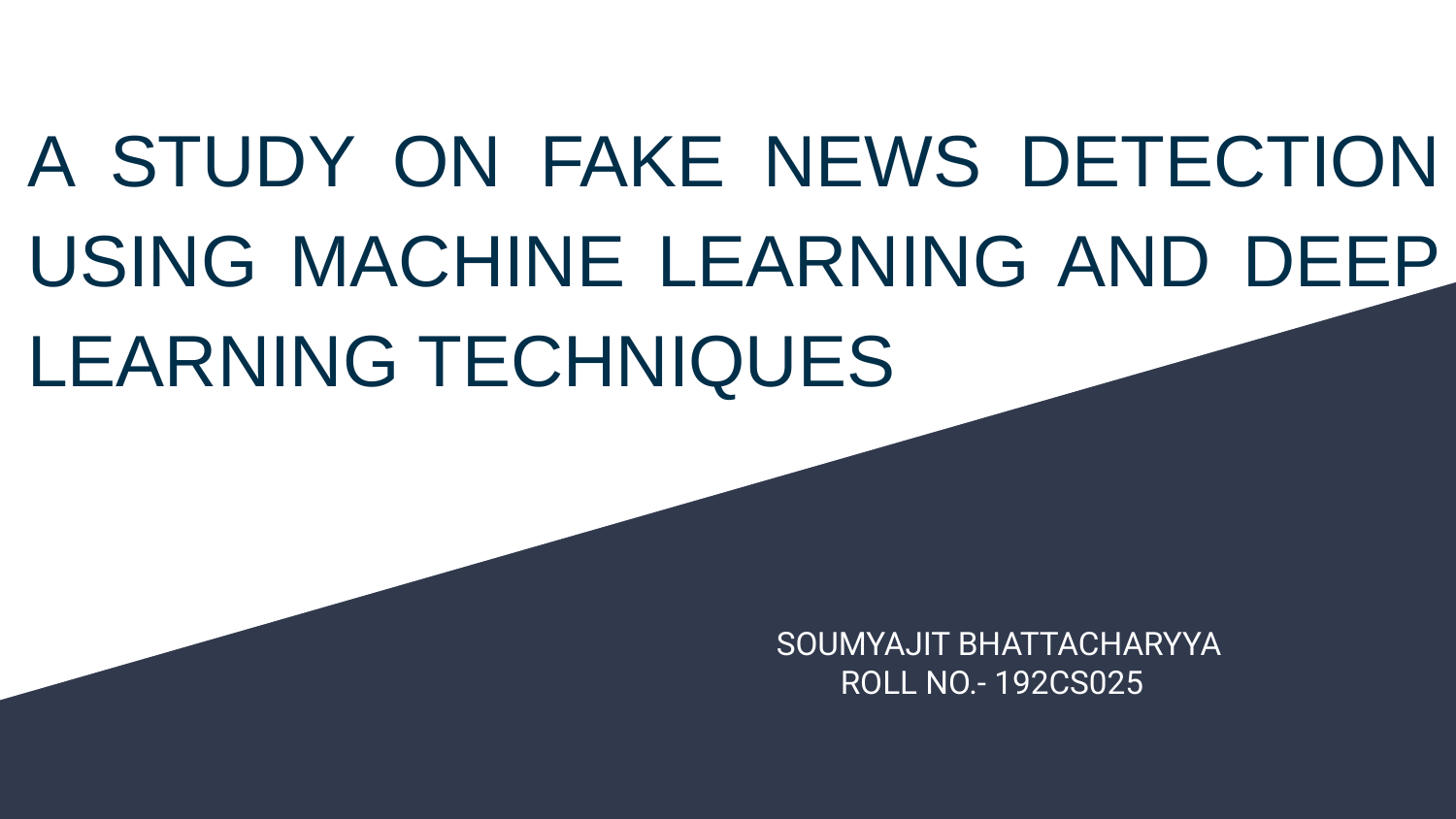

# A STUDY ON FAKE NEWS DETECTION USING MACHINE LEARNING AND DEEP LEARNING TECHNIQUES
SOUMYAJIT BHATTACHARYYA
        ROLL NO.- 192CS025